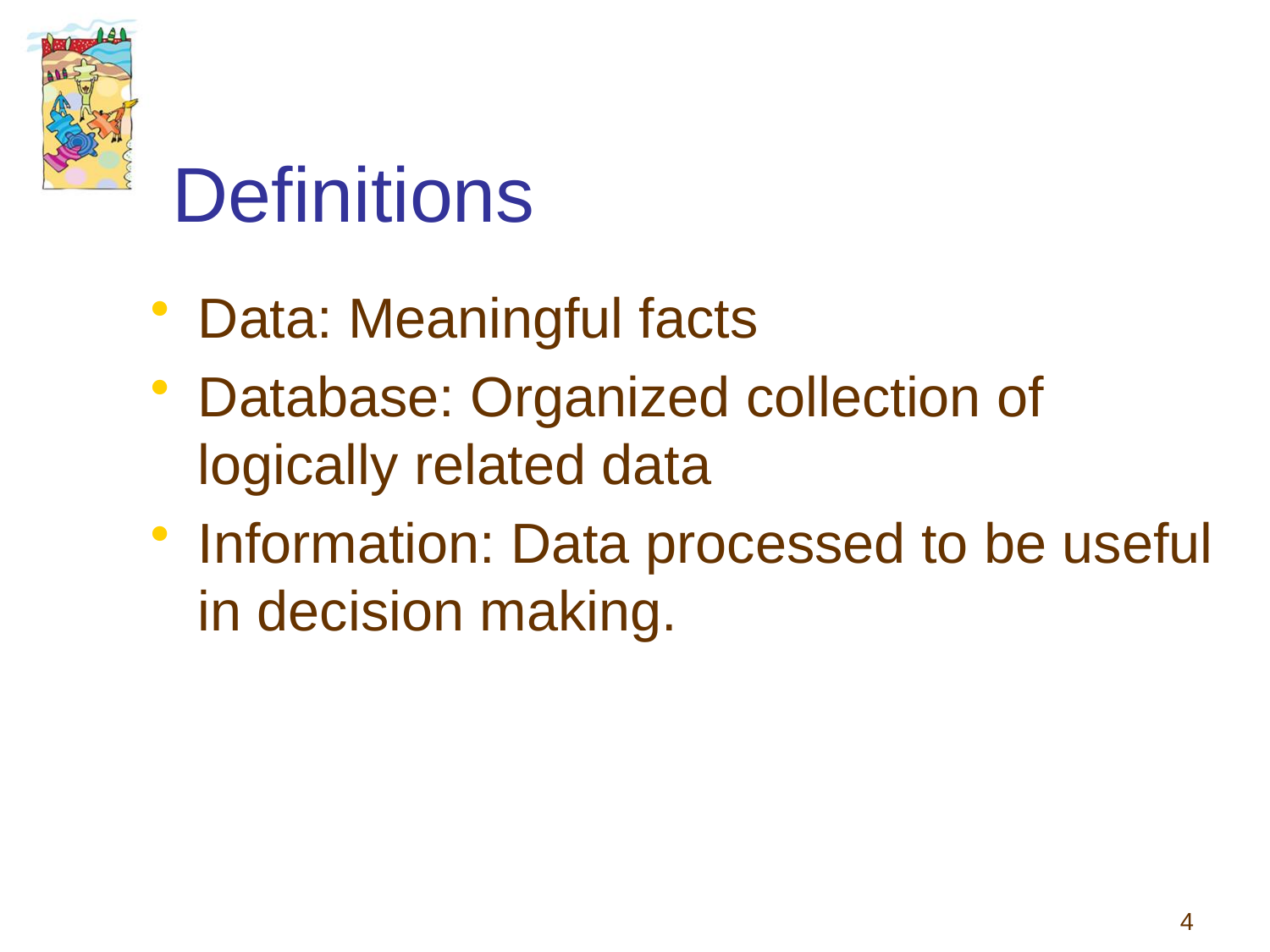

# Definitions
Data: Meaningful facts
Database: Organized collection of logically related data
Information: Data processed to be useful in decision making.

4